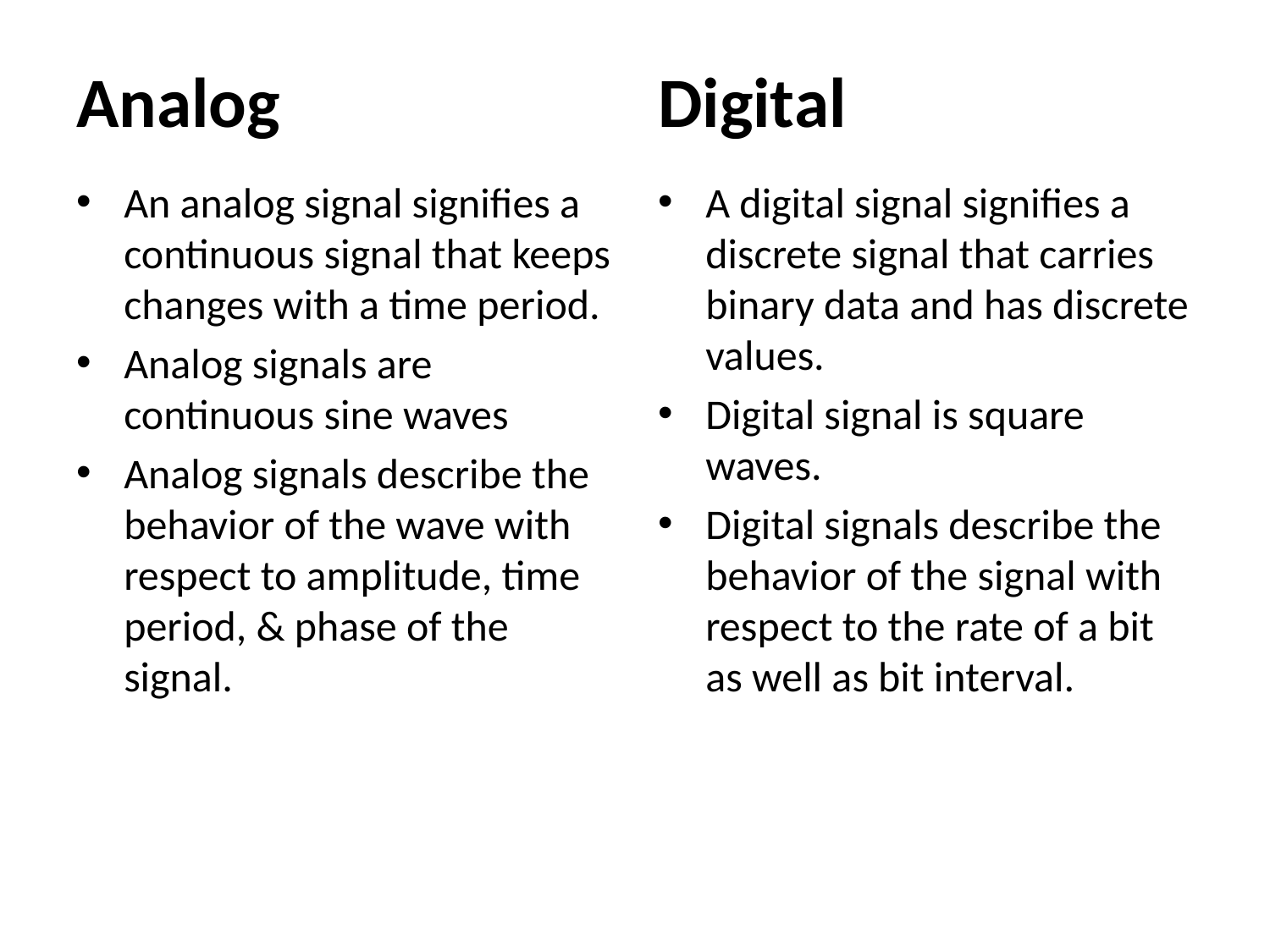

#
Analog
Digital
An analog signal signifies a continuous signal that keeps changes with a time period.
Analog signals are continuous sine waves
Analog signals describe the behavior of the wave with respect to amplitude, time period, & phase of the signal.
A digital signal signifies a discrete signal that carries binary data and has discrete values.
Digital signal is square waves.
Digital signals describe the behavior of the signal with respect to the rate of a bit as well as bit interval.